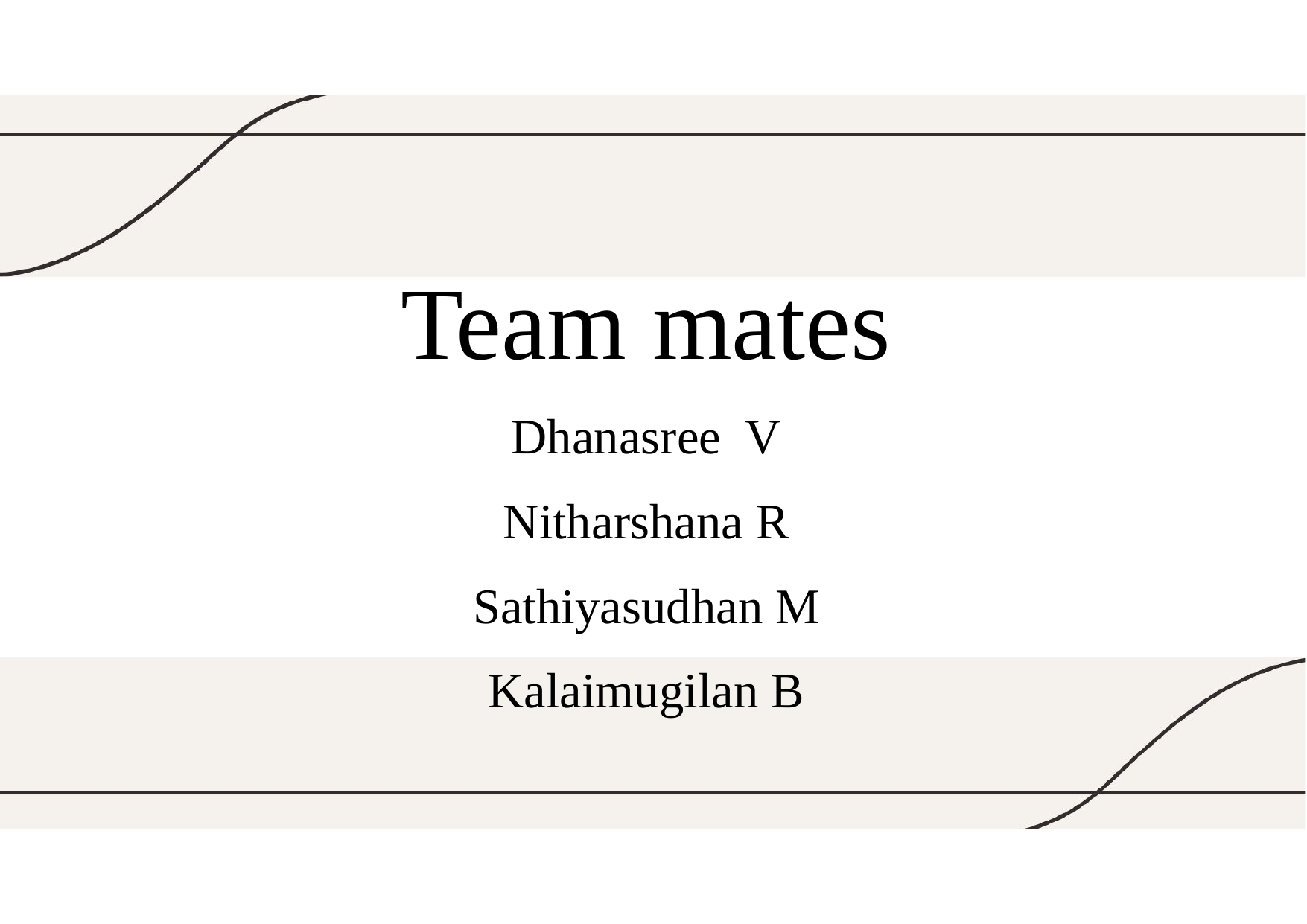

Team mates
Dhanasree  V
Nitharshana R
Sathiyasudhan M
Kalaimugilan B